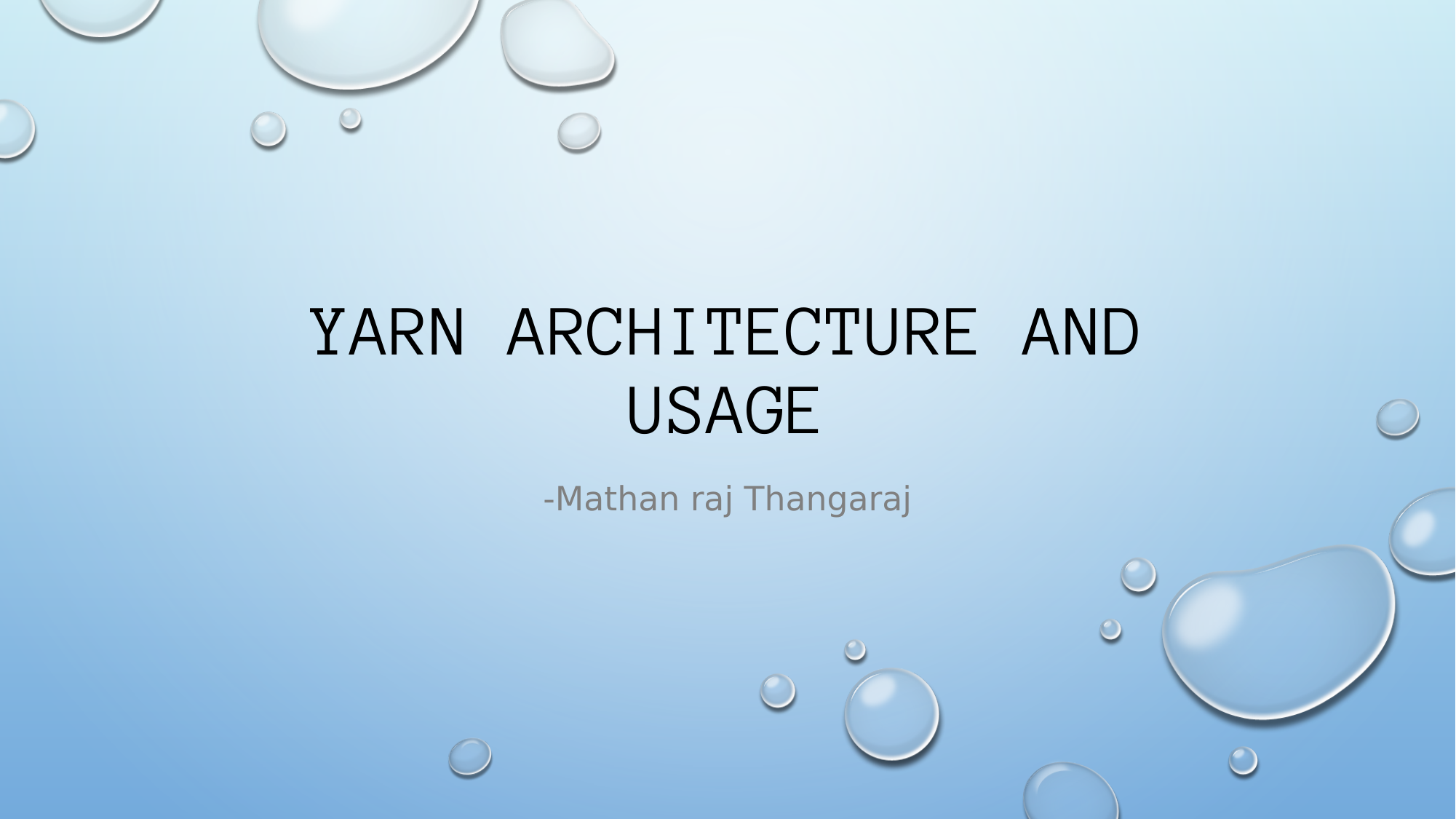

# YARN architecture and usage
-Mathan raj Thangaraj